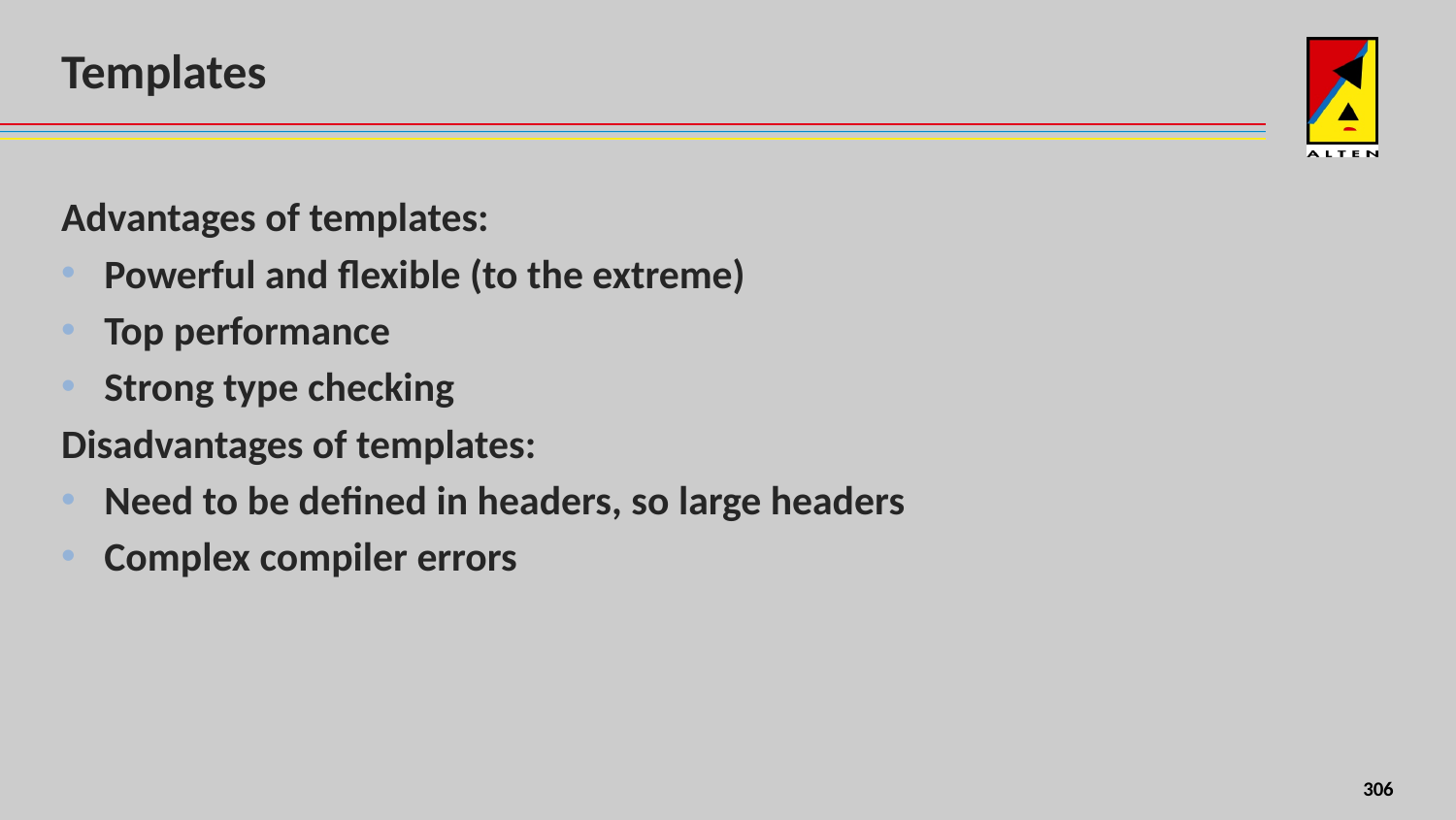

# Templates
Advantages of templates:
Powerful and flexible (to the extreme)
Top performance
Strong type checking
Disadvantages of templates:
Need to be defined in headers, so large headers
Complex compiler errors
306